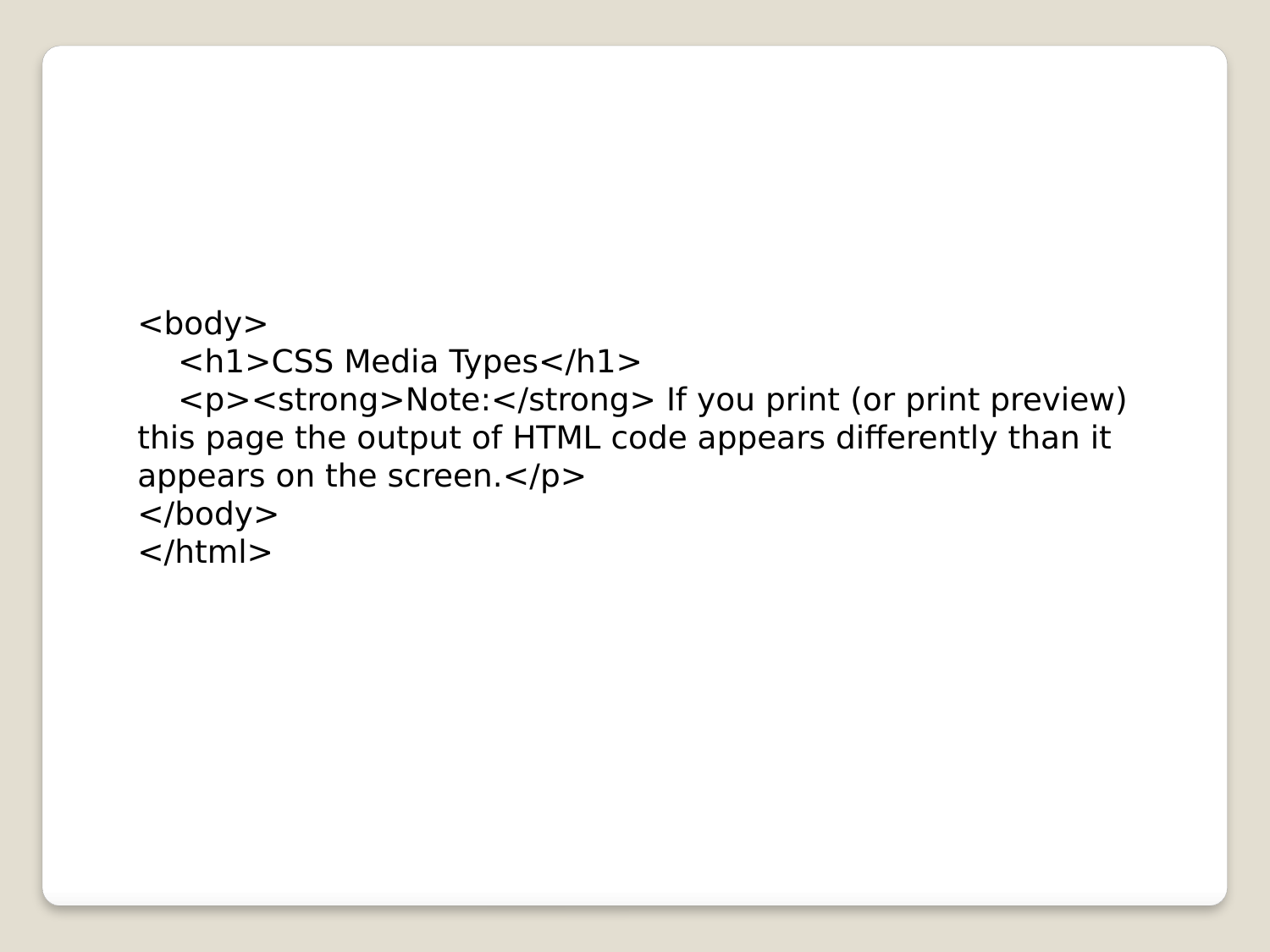

<body>
    <h1>CSS Media Types</h1>
    <p><strong>Note:</strong> If you print (or print preview) this page the output of HTML code appears differently than it appears on the screen.</p>
</body>
</html>